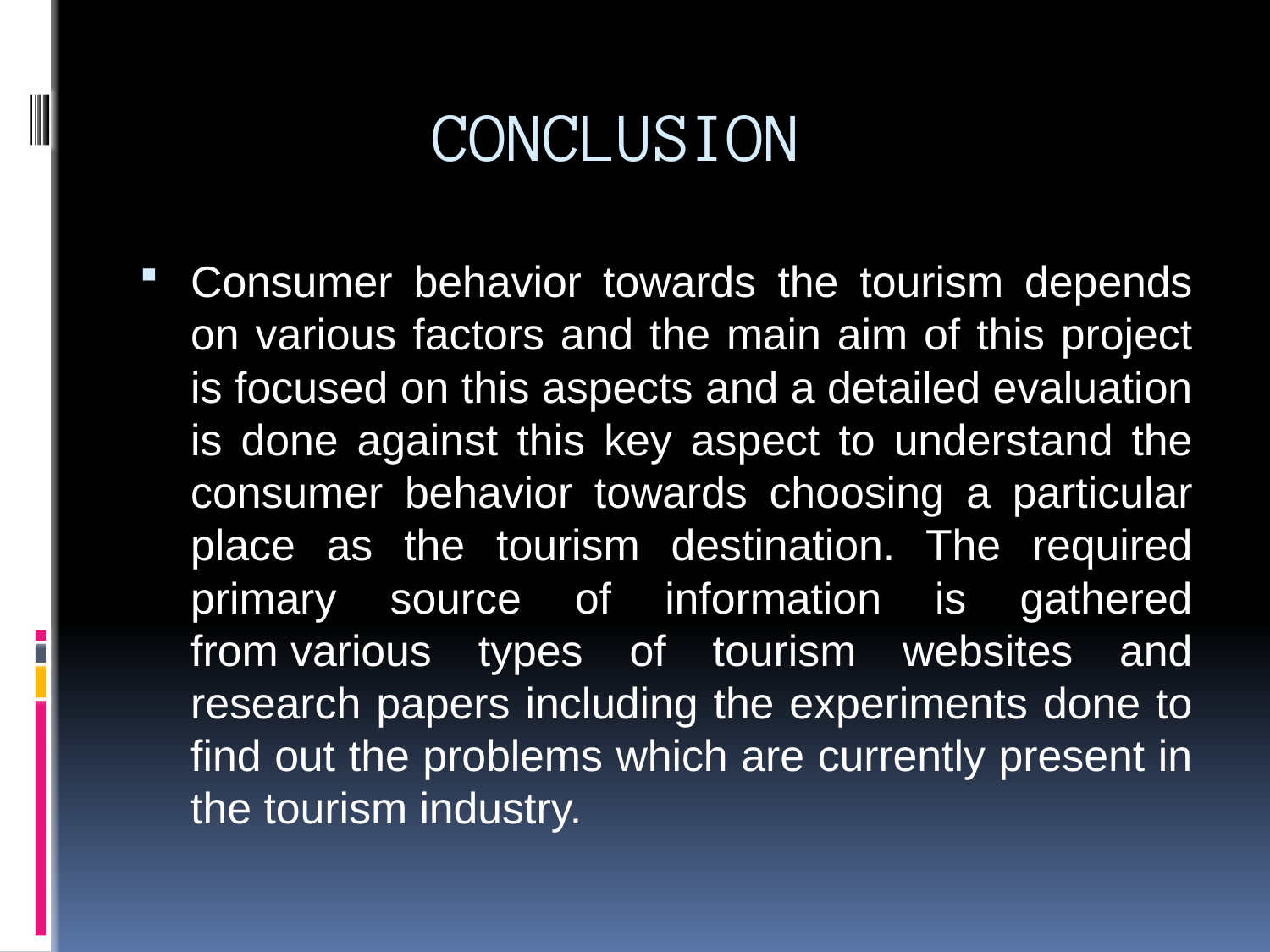

# CONCLUSION
Consumer behavior towards the tourism depends on various factors and the main aim of this project is focused on this aspects and a detailed evaluation is done against this key aspect to understand the consumer behavior towards choosing a particular place as the tourism destination. The required primary source of information is gathered from various types of tourism websites and research papers including the experiments done to find out the problems which are currently present in the tourism industry.